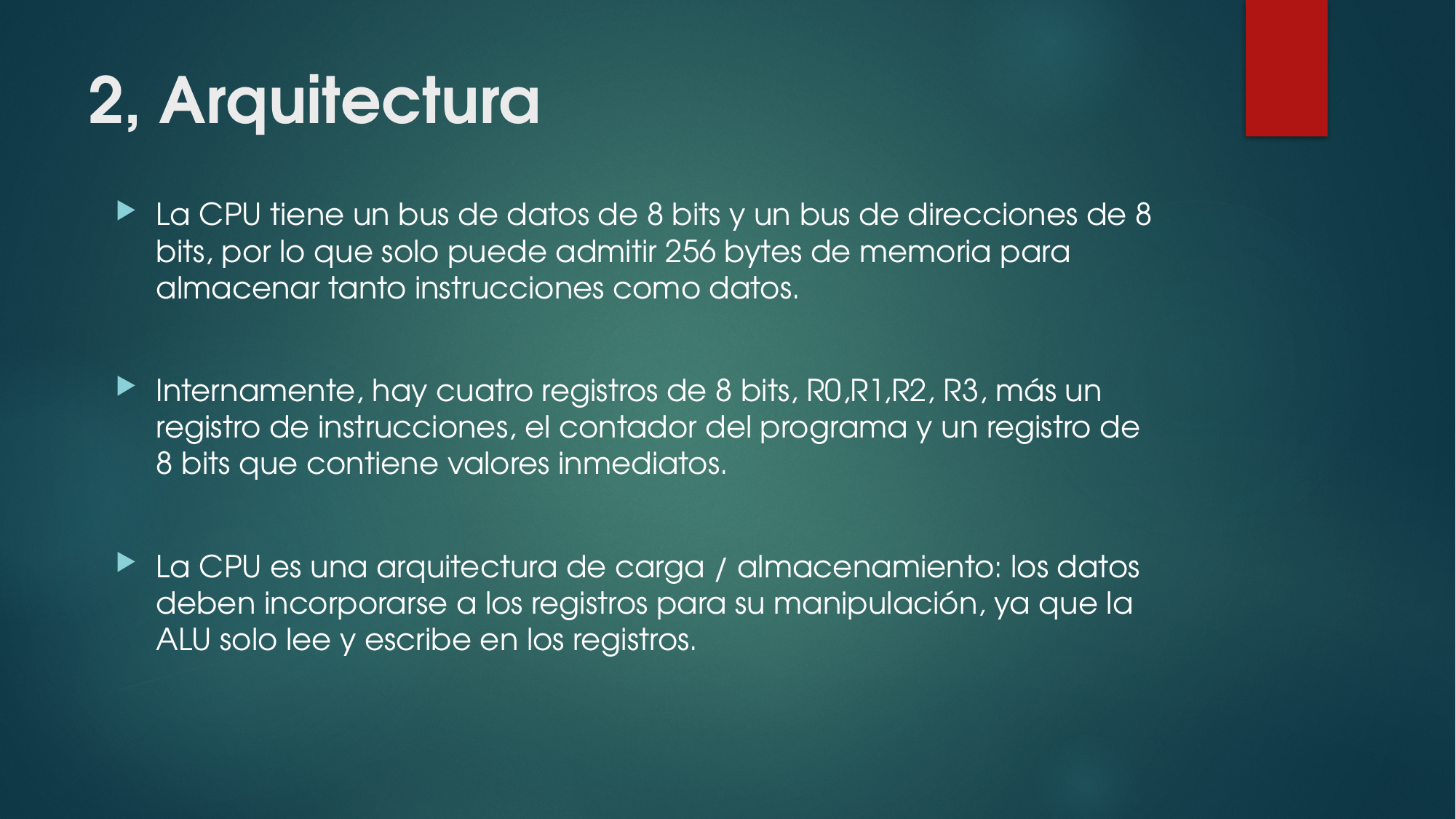

# 2, Arquitectura
La CPU tiene un bus de datos de 8 bits y un bus de direcciones de 8 bits, por lo que solo puede admitir 256 bytes de memoria para almacenar tanto instrucciones como datos.

Internamente, hay cuatro registros de 8 bits, R0,R1,R2, R3, más un registro de instrucciones, el contador del programa y un registro de 8 bits que contiene valores inmediatos.

La CPU es una arquitectura de carga / almacenamiento: los datos deben incorporarse a los registros para su manipulación, ya que la ALU solo lee y escribe en los registros.